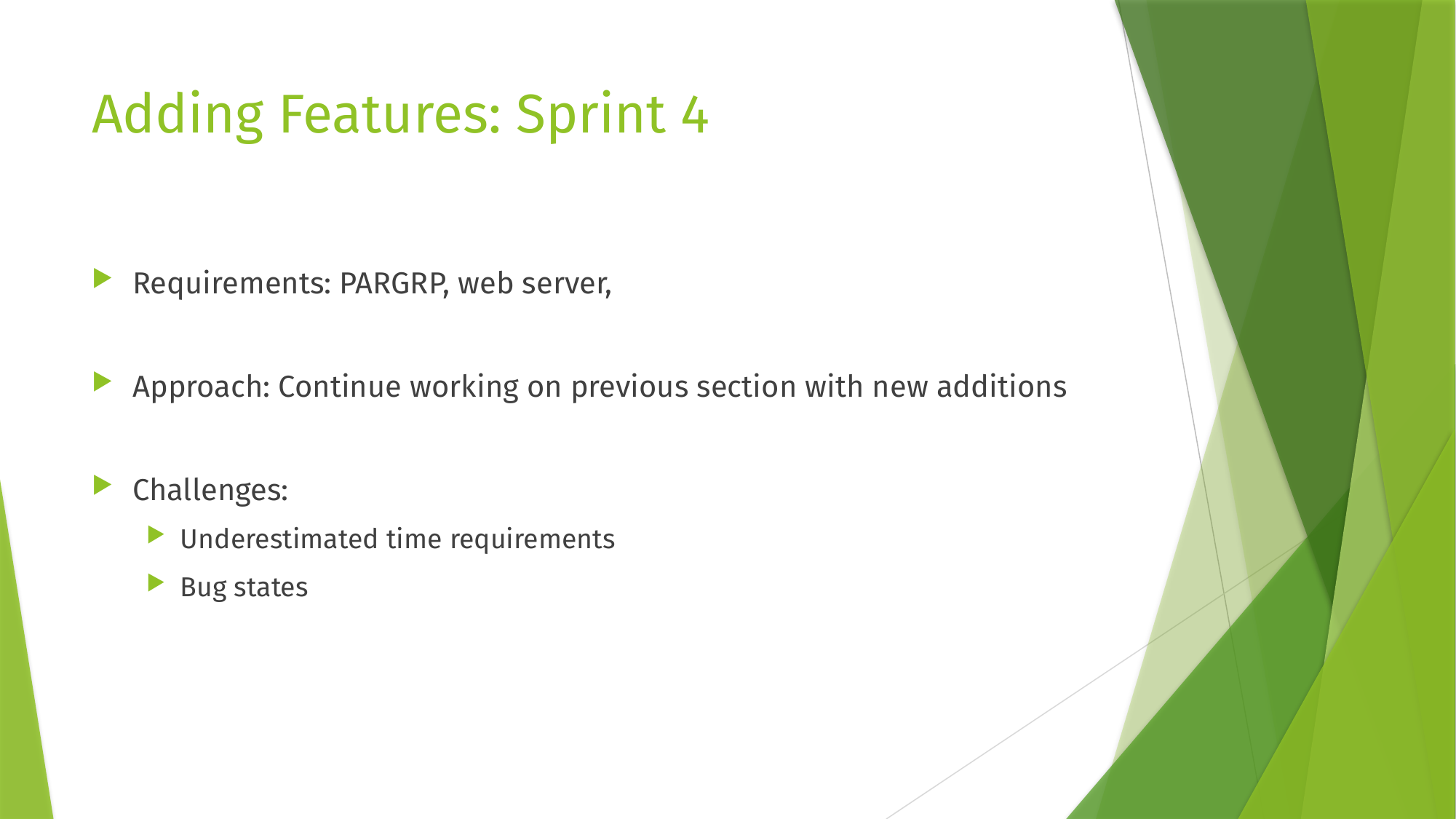

# Adding Features: Sprint 4
Requirements: PARGRP, web server,

Approach: Continue working on previous section with new additions

Challenges:
Underestimated time requirements
Bug states